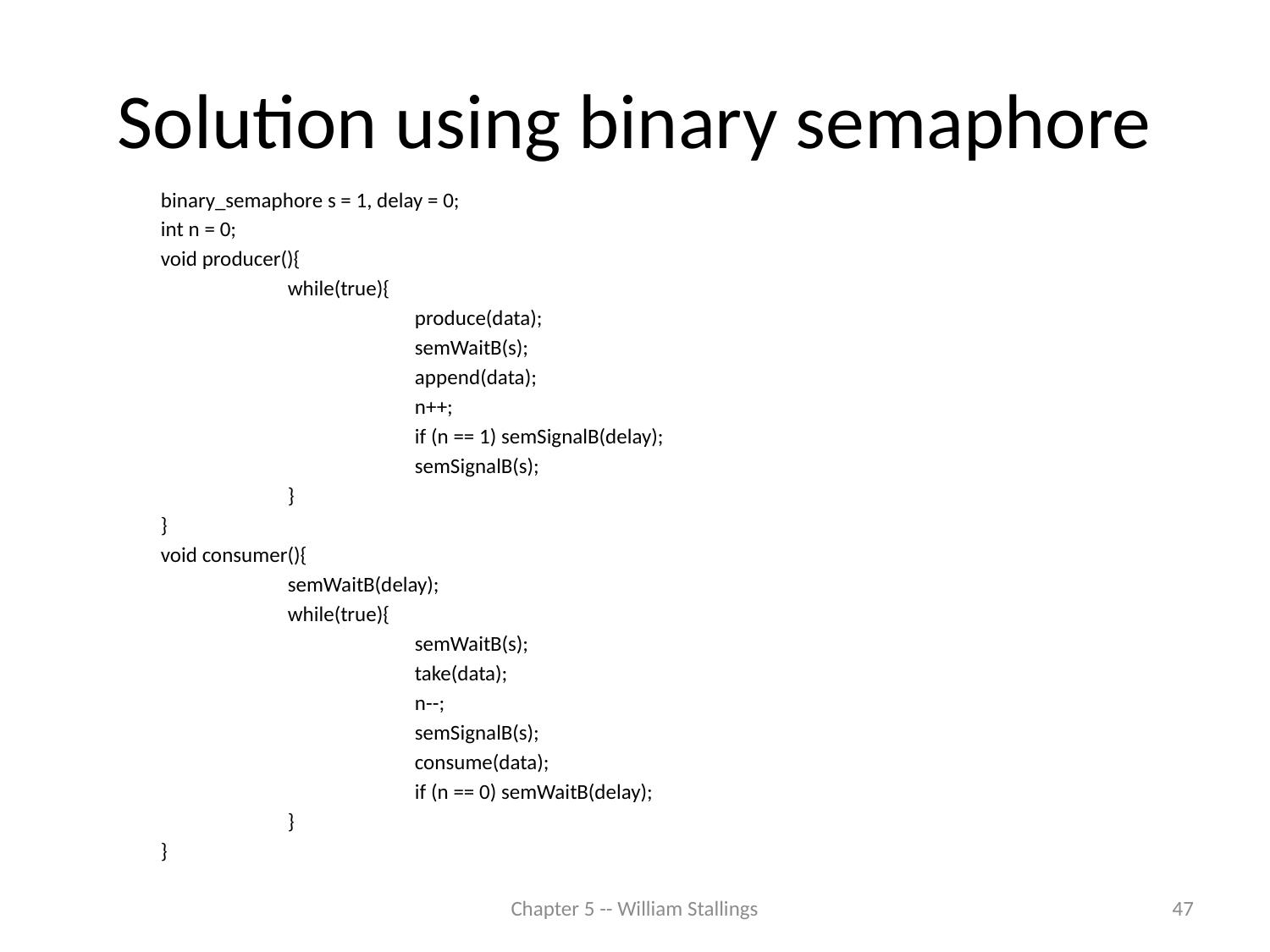

# Solution using binary semaphore
binary_semaphore s = 1, delay = 0;
int n = 0;
void producer(){
	while(true){
		produce(data);
		semWaitB(s);
		append(data);
		n++;
		if (n == 1) semSignalB(delay);
		semSignalB(s);
	}
}
void consumer(){
	semWaitB(delay);
	while(true){
		semWaitB(s);
		take(data);
		n--;
		semSignalB(s);
		consume(data);
		if (n == 0) semWaitB(delay);
	}
}
Chapter 5 -- William Stallings
47